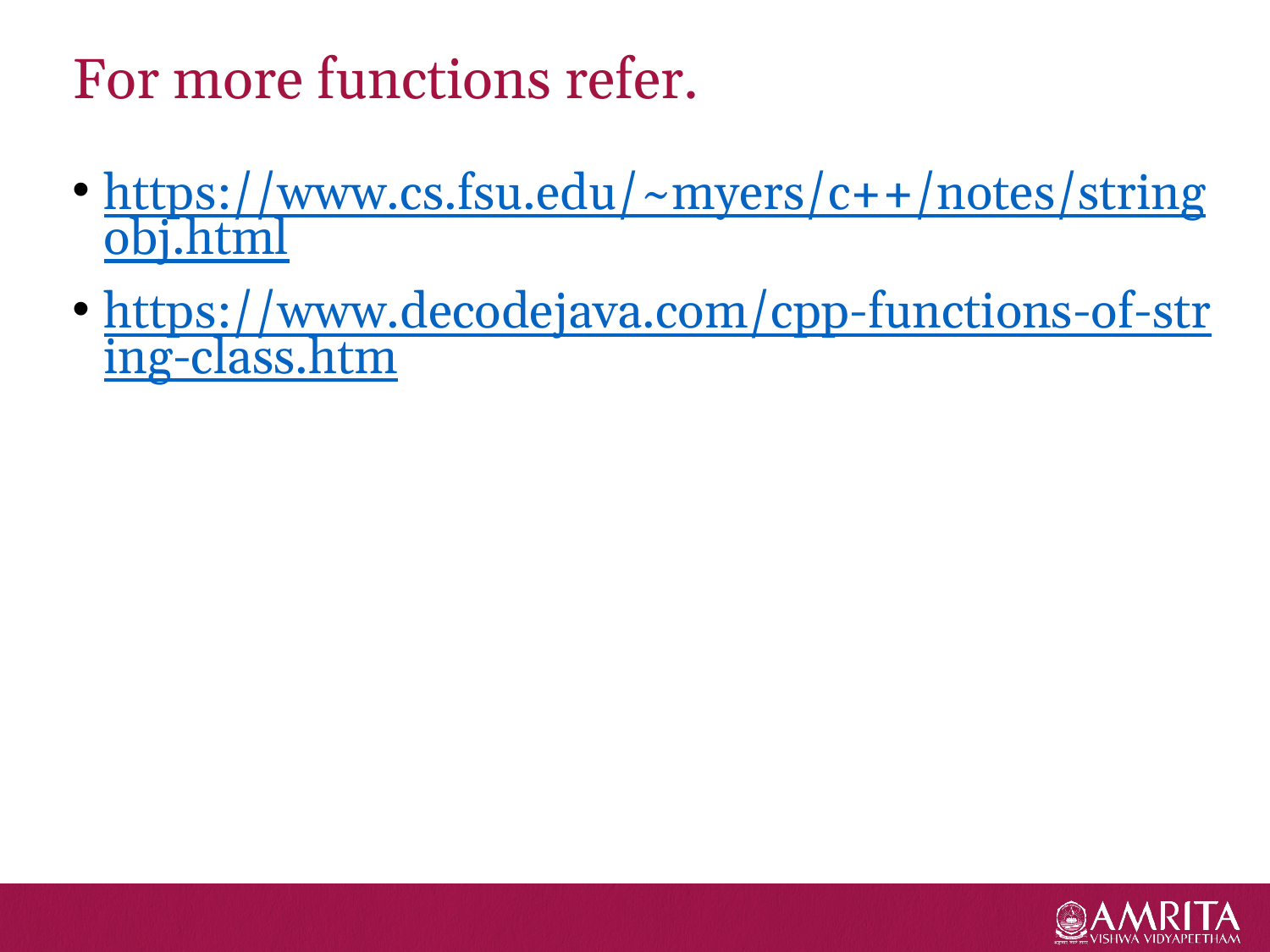

# For more functions refer.
https://www.cs.fsu.edu/~myers/c++/notes/stringobj.html
https://www.decodejava.com/cpp-functions-of-string-class.htm